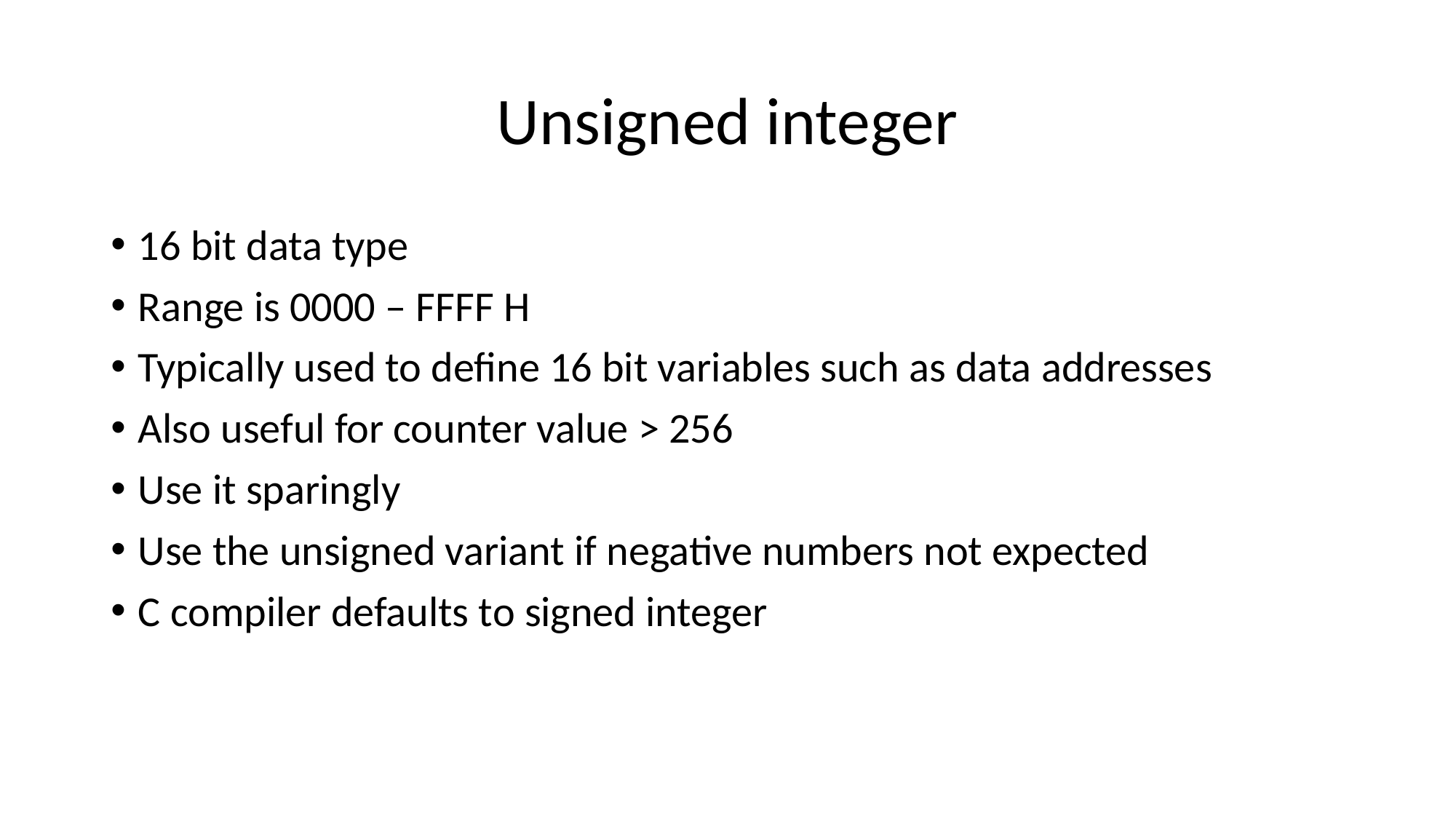

# Unsigned integer
16 bit data type
Range is 0000 – FFFF H
Typically used to define 16 bit variables such as data addresses
Also useful for counter value > 256
Use it sparingly
Use the unsigned variant if negative numbers not expected
C compiler defaults to signed integer